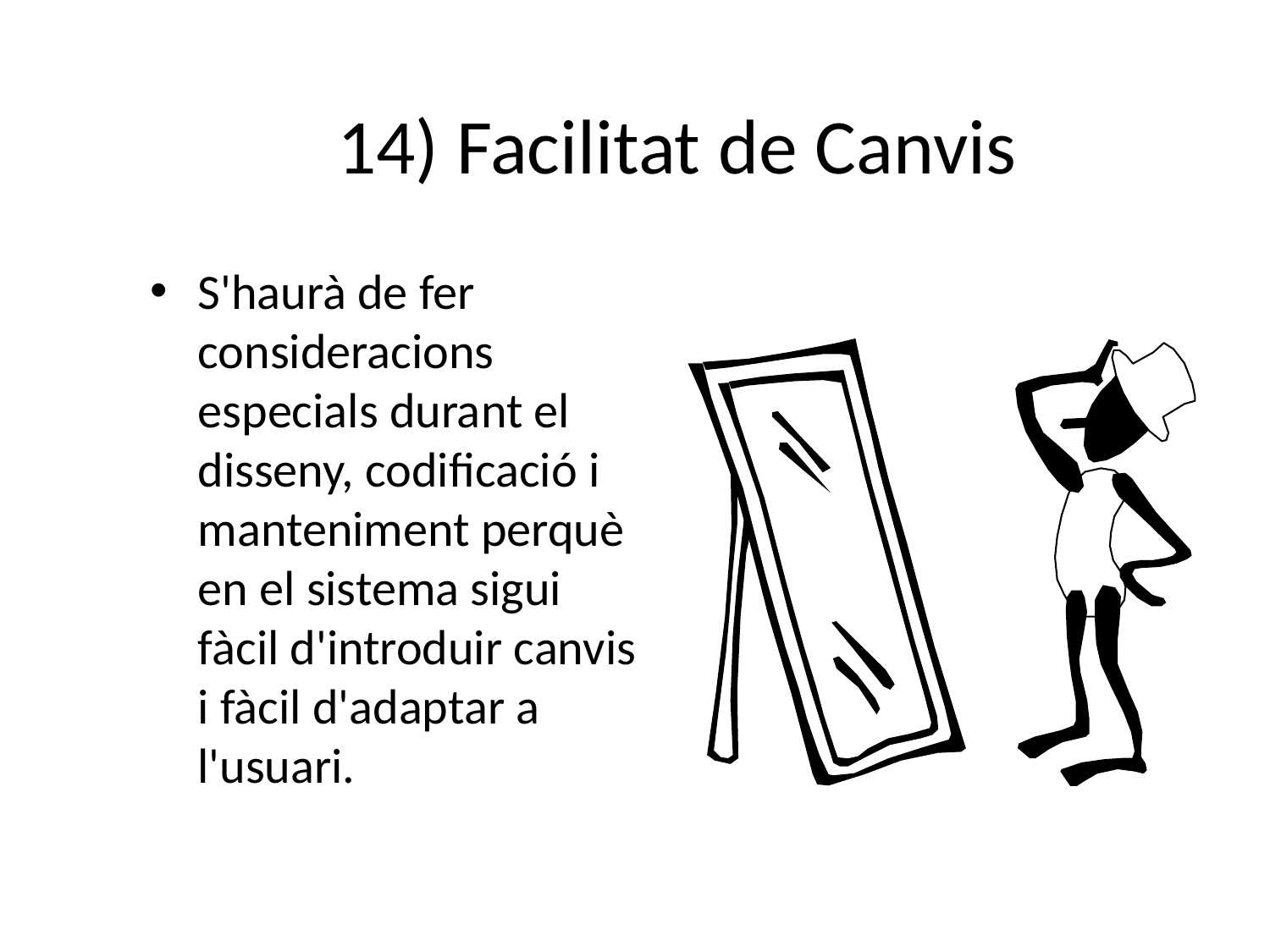

# 14) Facilitat de Canvis
S'haurà de fer consideracions especials durant el disseny, codificació i manteniment perquè en el sistema sigui fàcil d'introduir canvis i fàcil d'adaptar a l'usuari.